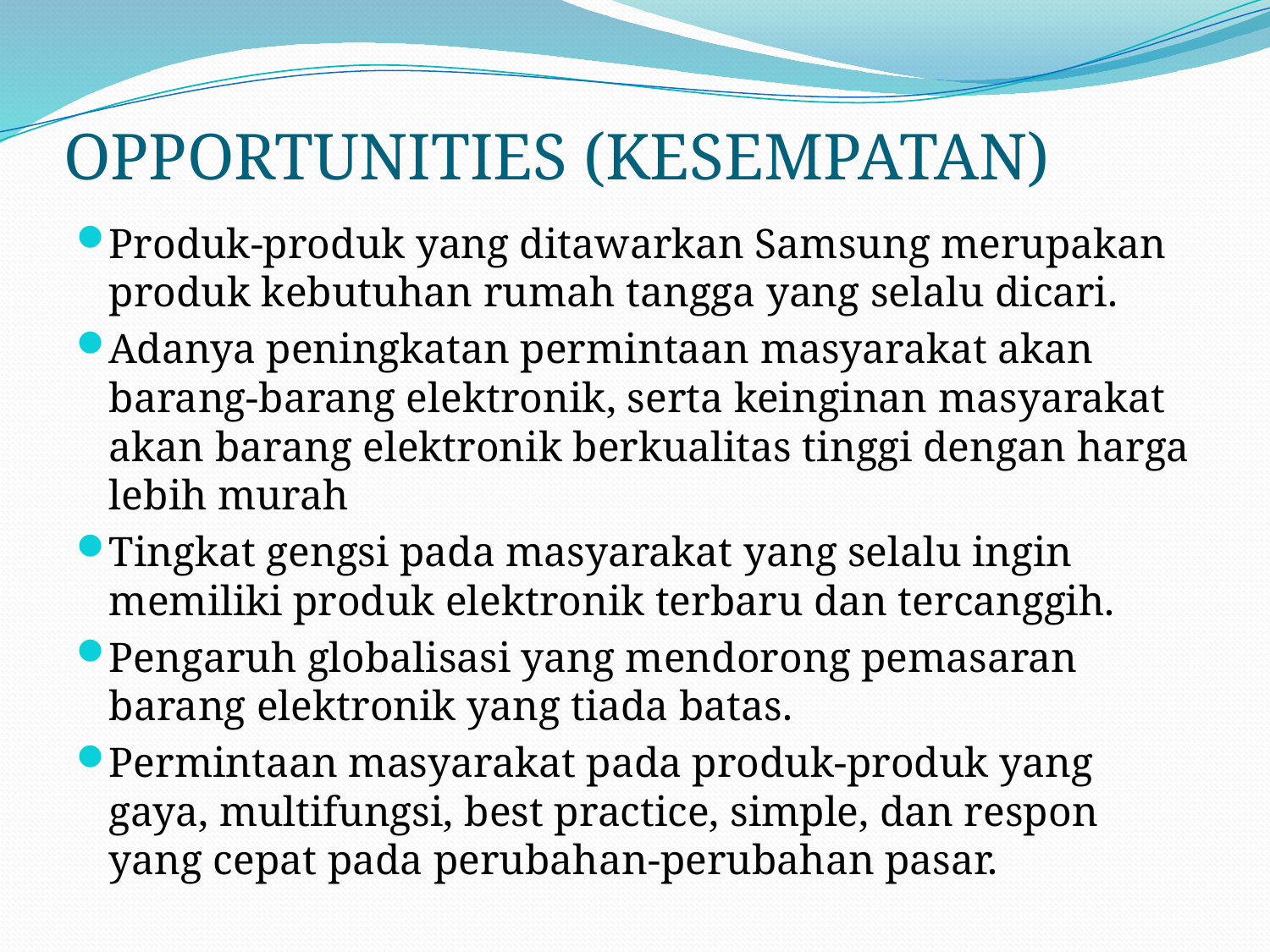

# OPPORTUNITIES (KESEMPATAN)
Produk-produk yang ditawarkan Samsung merupakan produk kebutuhan rumah tangga yang selalu dicari.
Adanya peningkatan permintaan masyarakat akan barang-barang elektronik, serta keinginan masyarakat akan barang elektronik berkualitas tinggi dengan harga lebih murah
Tingkat gengsi pada masyarakat yang selalu ingin memiliki produk elektronik terbaru dan tercanggih.
Pengaruh globalisasi yang mendorong pemasaran barang elektronik yang tiada batas.
Permintaan masyarakat pada produk-produk yang gaya, multifungsi, best practice, simple, dan respon yang cepat pada perubahan-perubahan pasar.